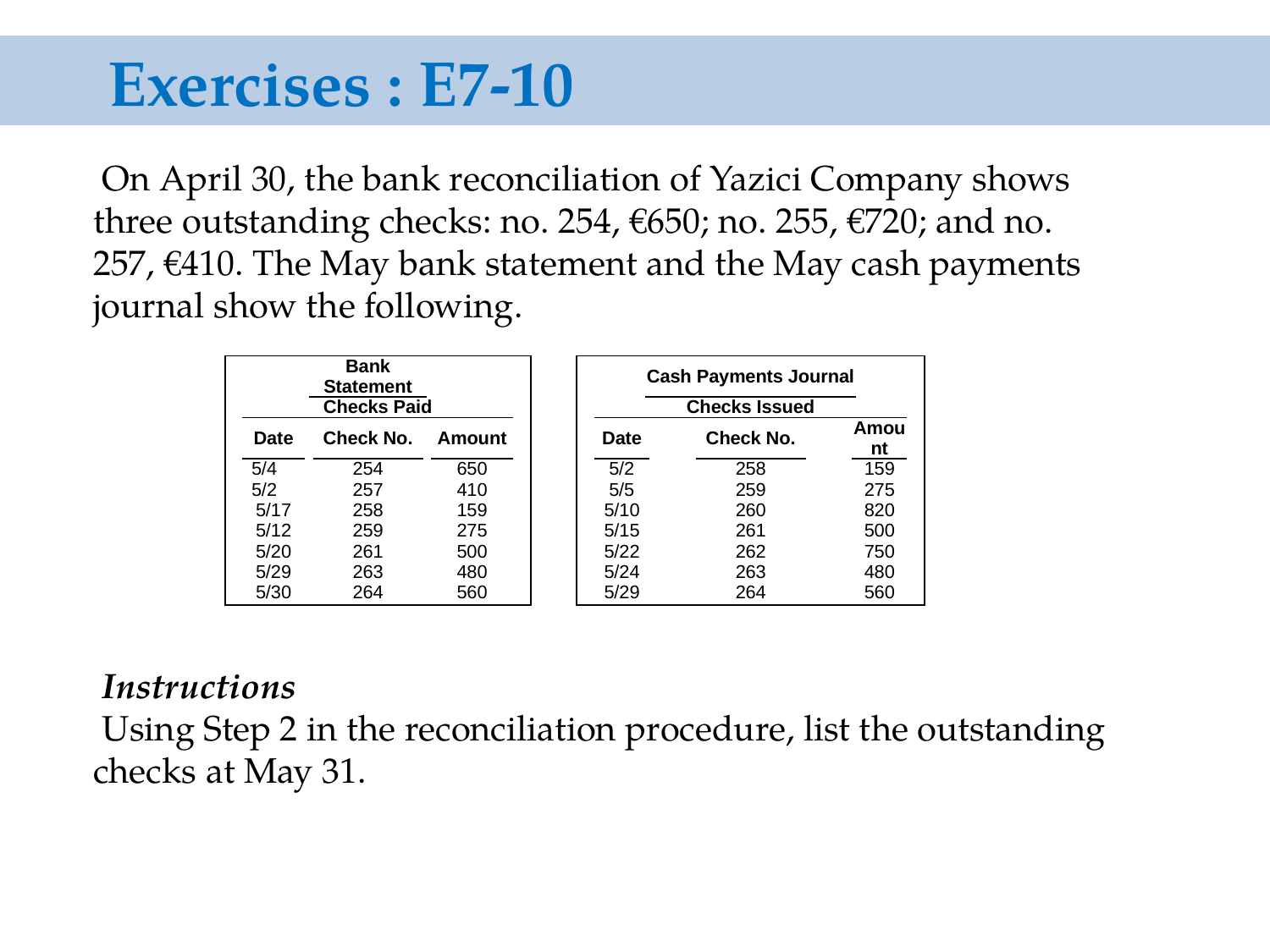

Exercises : E7-10
On April 30, the bank reconciliation of Yazici Company shows three outstanding checks: no. 254, €650; no. 255, €720; and no. 257, €410. The May bank statement and the May cash payments journal show the following.

Instructions
Using Step 2 in the reconciliation procedure, list the outstanding checks at May 31.

|  |  |  | Bank Statement |  |  |  |  |  |  |  |  | Cash Payments Journal |  |  |  |  |  |  |
| --- | --- | --- | --- | --- | --- | --- | --- | --- | --- | --- | --- | --- | --- | --- | --- | --- | --- | --- |
|  | Checks Paid |  |  |  |  |  |  |  |  |  | Checks Issued |  |  |  |  |  |  |  |
|  | Date |  |  | Check No. |  |  | Amount |  |  |  | Date |  |  | Check No. |  | Amount |  |  |
|  | 5/4 |  |  | 254 |  |  | 650 |  |  |  | 5/2 |  |  | 258 |  | 159 |  |  |
|  | 5/2 |  |  | 257 |  |  | 410 |  |  |  | 5/5 |  |  | 259 |  | 275 |  |  |
|  | 5/17 |  |  | 258 |  |  | 159 |  |  |  | 5/10 |  |  | 260 |  | 820 |  |  |
|  | 5/12 |  |  | 259 |  |  | 275 |  |  |  | 5/15 |  |  | 261 |  | 500 |  |  |
|  | 5/20 |  |  | 261 |  |  | 500 |  |  |  | 5/22 |  |  | 262 |  | 750 |  |  |
|  | 5/29 |  |  | 263 |  |  | 480 |  |  |  | 5/24 |  |  | 263 |  | 480 |  |  |
|  | 5/30 |  |  | 264 |  |  | 560 |  |  |  | 5/29 |  |  | 264 |  | 560 |  |  |
|  |  |  |  |  |  |  |  |  |  |  |  |  |  |  |  |  |  |  |